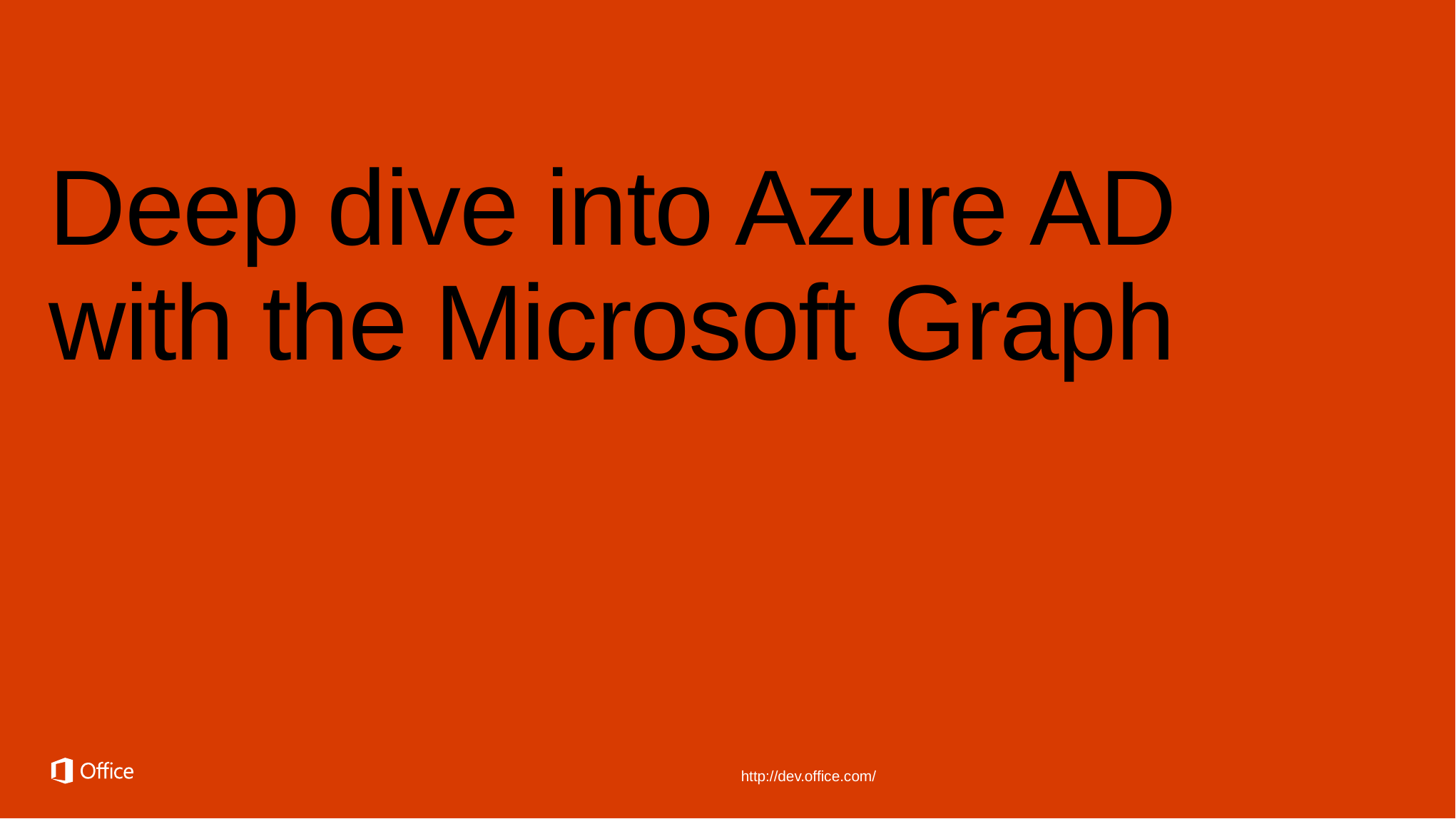

# Deep dive into Azure AD with the Microsoft Graph